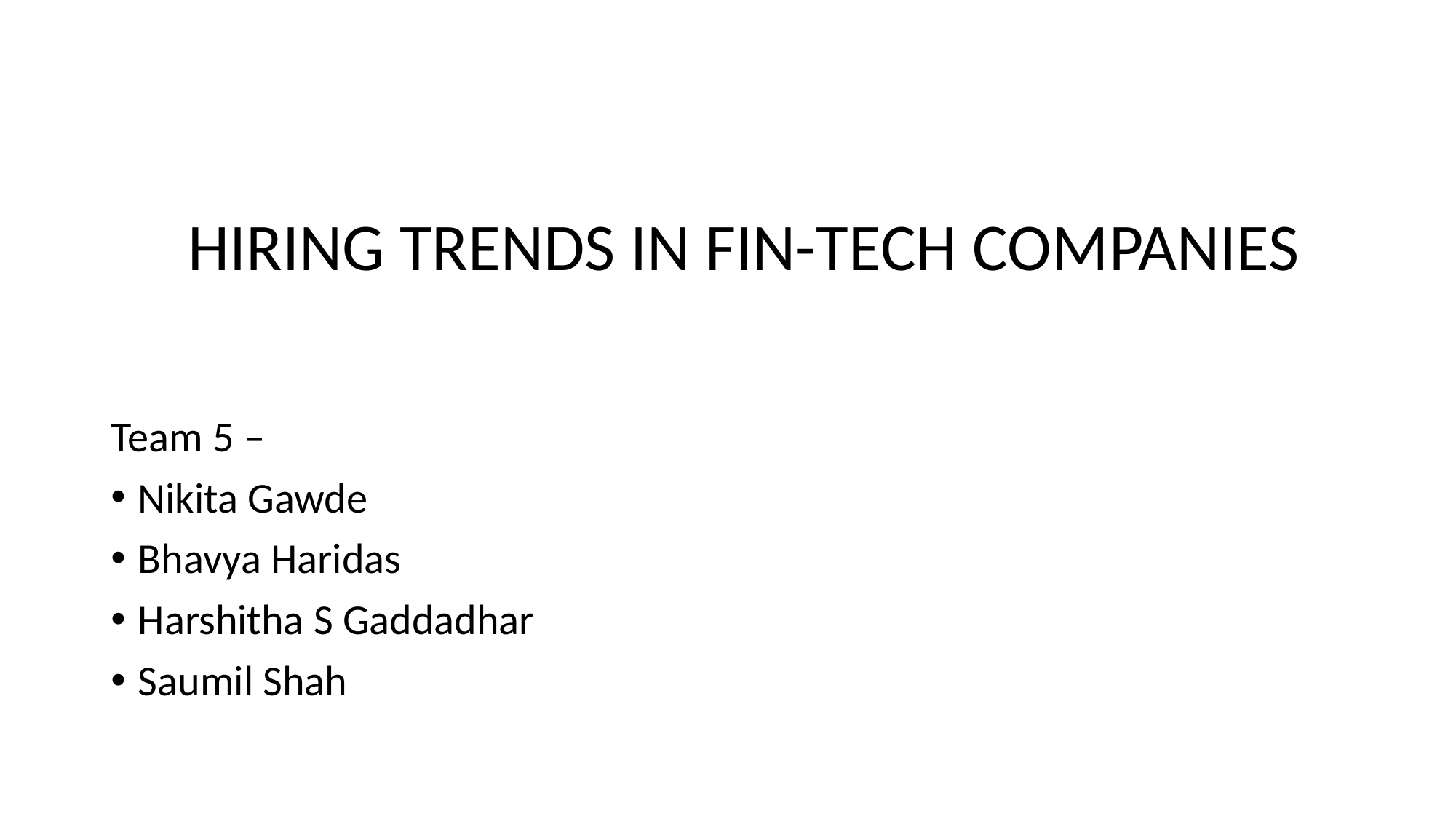

# HIRING TRENDS IN FIN-TECH COMPANIES
Team 5 –
Nikita Gawde
Bhavya Haridas
Harshitha S Gaddadhar
Saumil Shah